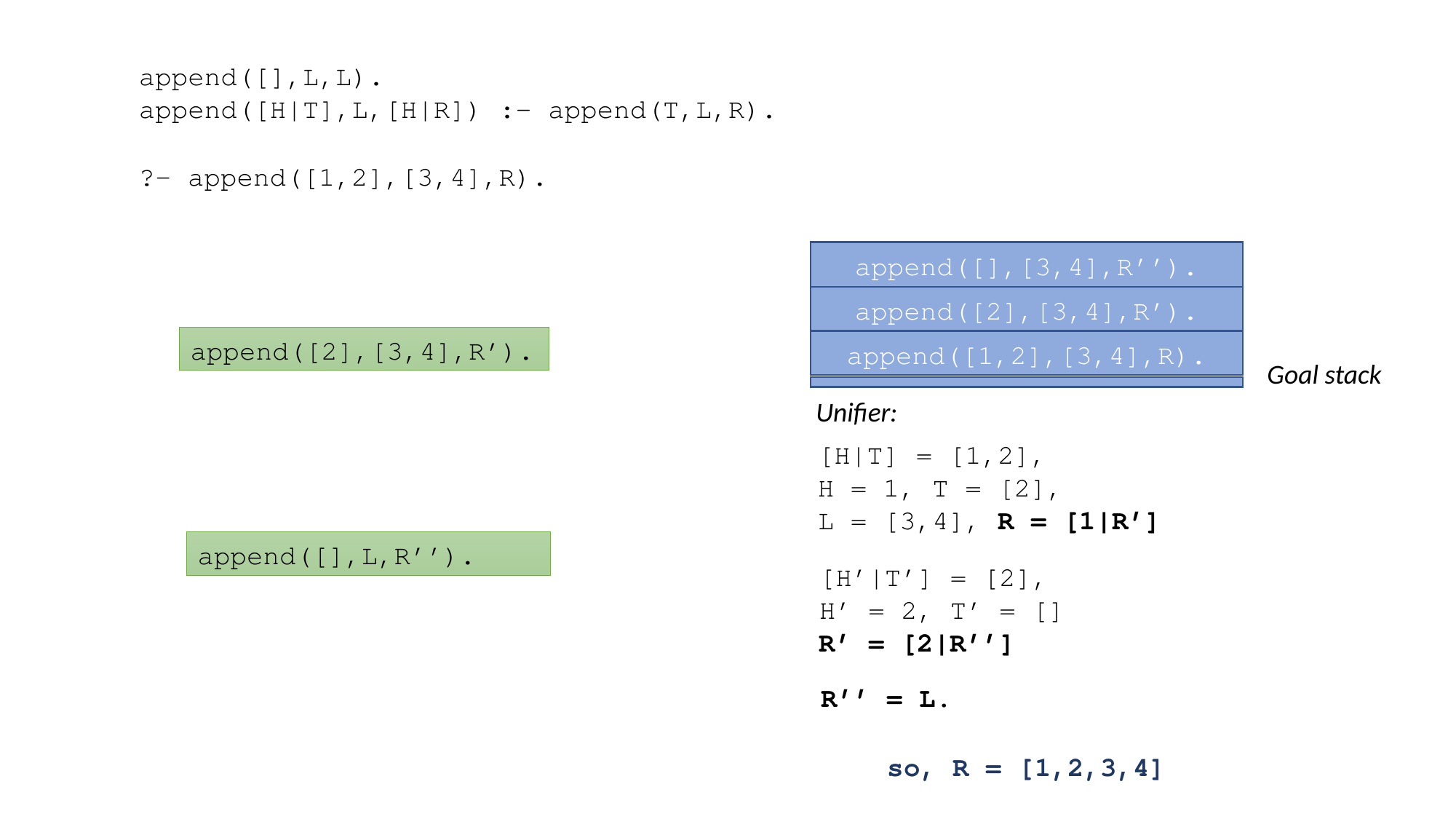

append([],L,L).
append([H|T],L,[H|R]) :- append(T,L,R).

?- append([1,2],[3,4],R).
append(T’,L,R’’).
append([],[3,4],R’’).
append(T,L,R’).
append([2],[3,4],R’).
append([2],[3,4],R’).
append([1,2],[3,4],R).
Goal stack

Unifier:
[H|T] = [1,2],
H = 1, T = [2],
L = [3,4], R = [1|R’]
append([],L,R’’).
[H’|T’] = [2],
H’ = 2, T’ = []
R’ = [2|R’’]
R’’ = L.
so, R = [1,2,3,4]